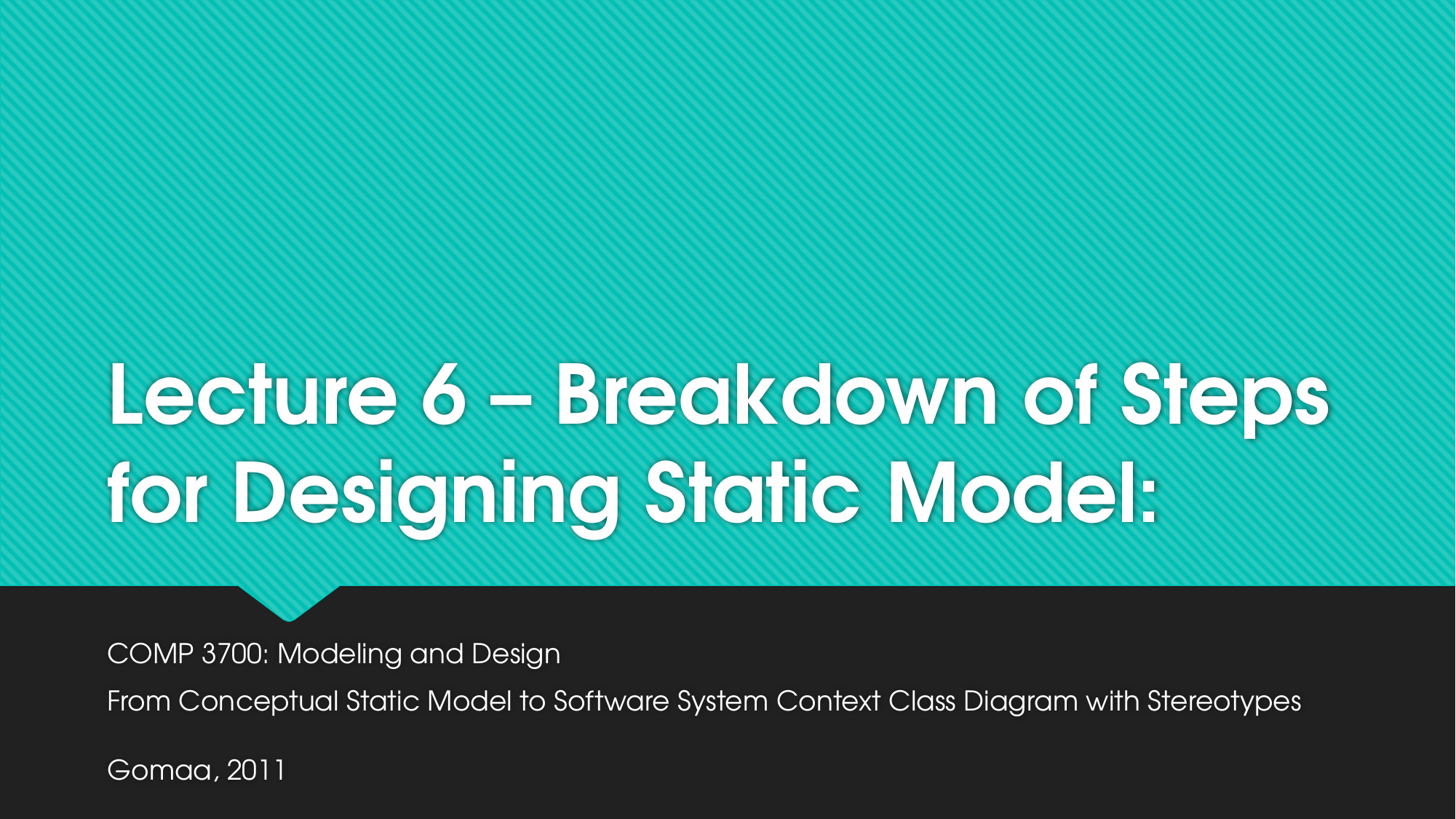

# Lecture 6 – Breakdown of Steps for Designing Static Model:
COMP 3700: Modeling and Design
From Conceptual Static Model to Software System Context Class Diagram with Stereotypes
Gomaa, 2011